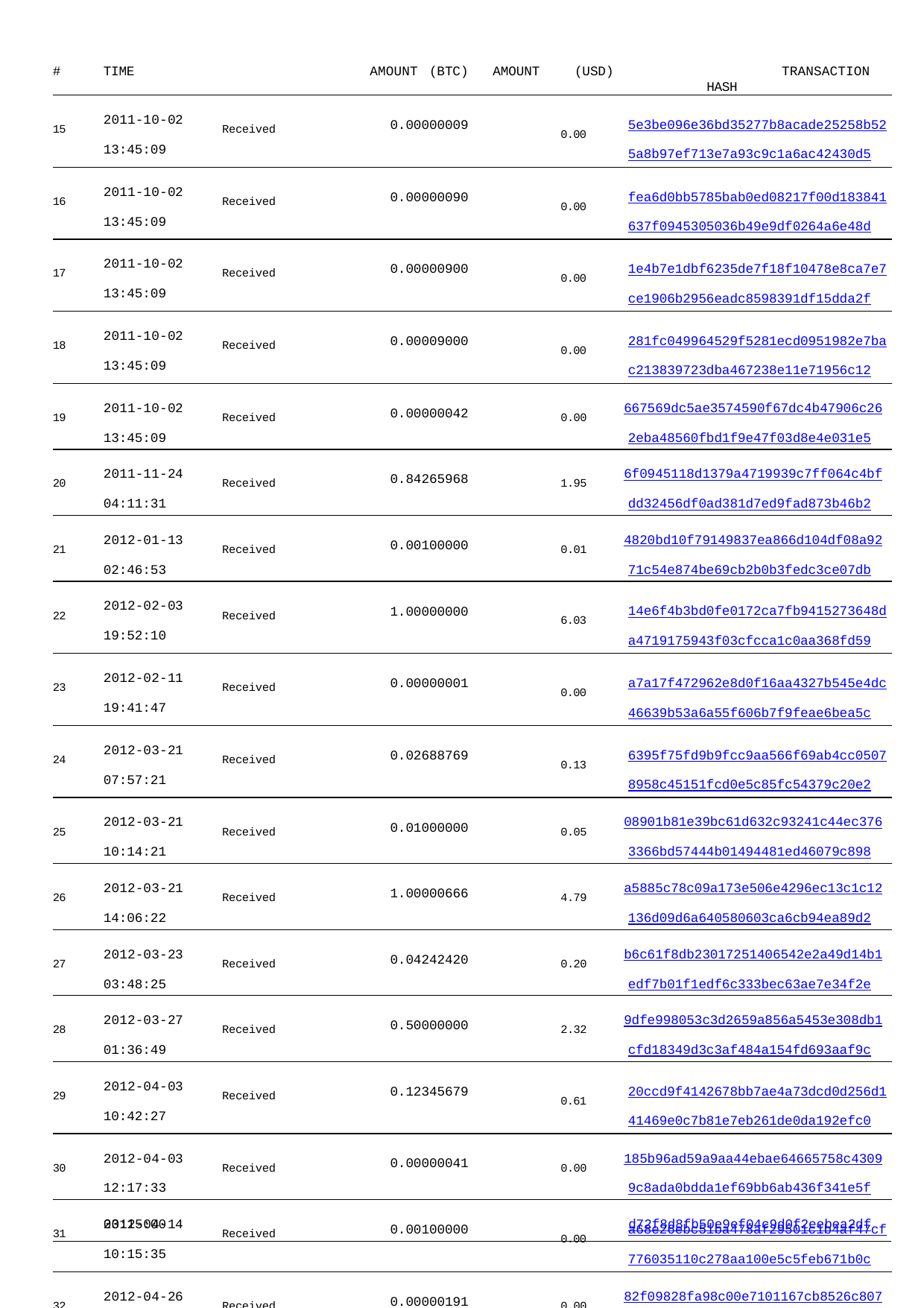

| # TIME | AMOUNT (BTC) | AMOUNT | (USD) TRANSACTION HASH |
| --- | --- | --- | --- |
| 15 2011-10-02 Received 13:45:09 | 0.00000009 |  | 0.00 5e3be096e36bd35277b8acade25258b52 5a8b97ef713e7a93c9c1a6ac42430d5 |
| 16 2011-10-02 Received 13:45:09 | 0.00000090 |  | 0.00 fea6d0bb5785bab0ed08217f00d183841 637f0945305036b49e9df0264a6e48d |
| 17 2011-10-02 Received 13:45:09 | 0.00000900 |  | 0.00 1e4b7e1dbf6235de7f18f10478e8ca7e7 ce1906b2956eadc8598391df15dda2f |
| 18 2011-10-02 Received 13:45:09 | 0.00009000 |  | 0.00 281fc049964529f5281ecd0951982e7ba c213839723dba467238e11e71956c12 |
| 19 2011-10-02 Received 13:45:09 | 0.00000042 |  | 0.00 667569dc5ae3574590f67dc4b47906c26 2eba48560fbd1f9e47f03d8e4e031e5 |
| 20 2011-11-24 Received 04:11:31 | 0.84265968 |  | 1.95 6f0945118d1379a4719939c7ff064c4bf dd32456df0ad381d7ed9fad873b46b2 |
| 21 2012-01-13 Received 02:46:53 | 0.00100000 |  | 0.01 4820bd10f79149837ea866d104df08a92 71c54e874be69cb2b0b3fedc3ce07db |
| 22 2012-02-03 Received 19:52:10 | 1.00000000 |  | 6.03 14e6f4b3bd0fe0172ca7fb9415273648d a4719175943f03cfcca1c0aa368fd59 |
| 23 2012-02-11 Received 19:41:47 | 0.00000001 |  | 0.00 a7a17f472962e8d0f16aa4327b545e4dc 46639b53a6a55f606b7f9feae6bea5c |
| 24 2012-03-21 Received 07:57:21 | 0.02688769 |  | 0.13 6395f75fd9b9fcc9aa566f69ab4cc0507 8958c45151fcd0e5c85fc54379c20e2 |
| 25 2012-03-21 Received 10:14:21 | 0.01000000 |  | 0.05 08901b81e39bc61d632c93241c44ec376 3366bd57444b01494481ed46079c898 |
| 26 2012-03-21 Received 14:06:22 | 1.00000666 |  | 4.79 a5885c78c09a173e506e4296ec13c1c12 136d09d6a640580603ca6cb94ea89d2 |
| 27 2012-03-23 Received 03:48:25 | 0.04242420 |  | 0.20 b6c61f8db23017251406542e2a49d14b1 edf7b01f1edf6c333bec63ae7e34f2e |
| 28 2012-03-27 Received 01:36:49 | 0.50000000 |  | 2.32 9dfe998053c3d2659a856a5453e308db1 cfd18349d3c3af484a154fd693aaf9c |
| 29 2012-04-03 Received 10:42:27 | 0.12345679 |  | 0.61 20ccd9f4142678bb7ae4a73dcd0d256d1 41469e0c7b81e7eb261de0da192efc0 |
| 30 2012-04-03 Received 12:17:33 | 0.00000041 |  | 0.00 185b96ad59a9aa44ebae64665758c4309 9c8ada0bdda1ef69bb6ab436f341e5f |
| 31 2012-04-14 Received 10:15:35 | 0.00100000 |  | 0.00 a68e26ebc51ba478af29501c1b4af47cf 776035110c278aa100e5c5feb671b0c |
| 32 2012-04-26 Received 14:21:09 | 0.00000191 |  | 0.00 82f09828fa98c00e7101167cb8526c807 2eb40839103ec1811f1a92cc747c41e |
| 33 2012-05-10 Received | 0.00000001 |  | 0.00 03e5c8f2de582727d232897cfb6849048 |
03:15:00
d72f8d8fb50e9ef04c9d0f2eebea2df